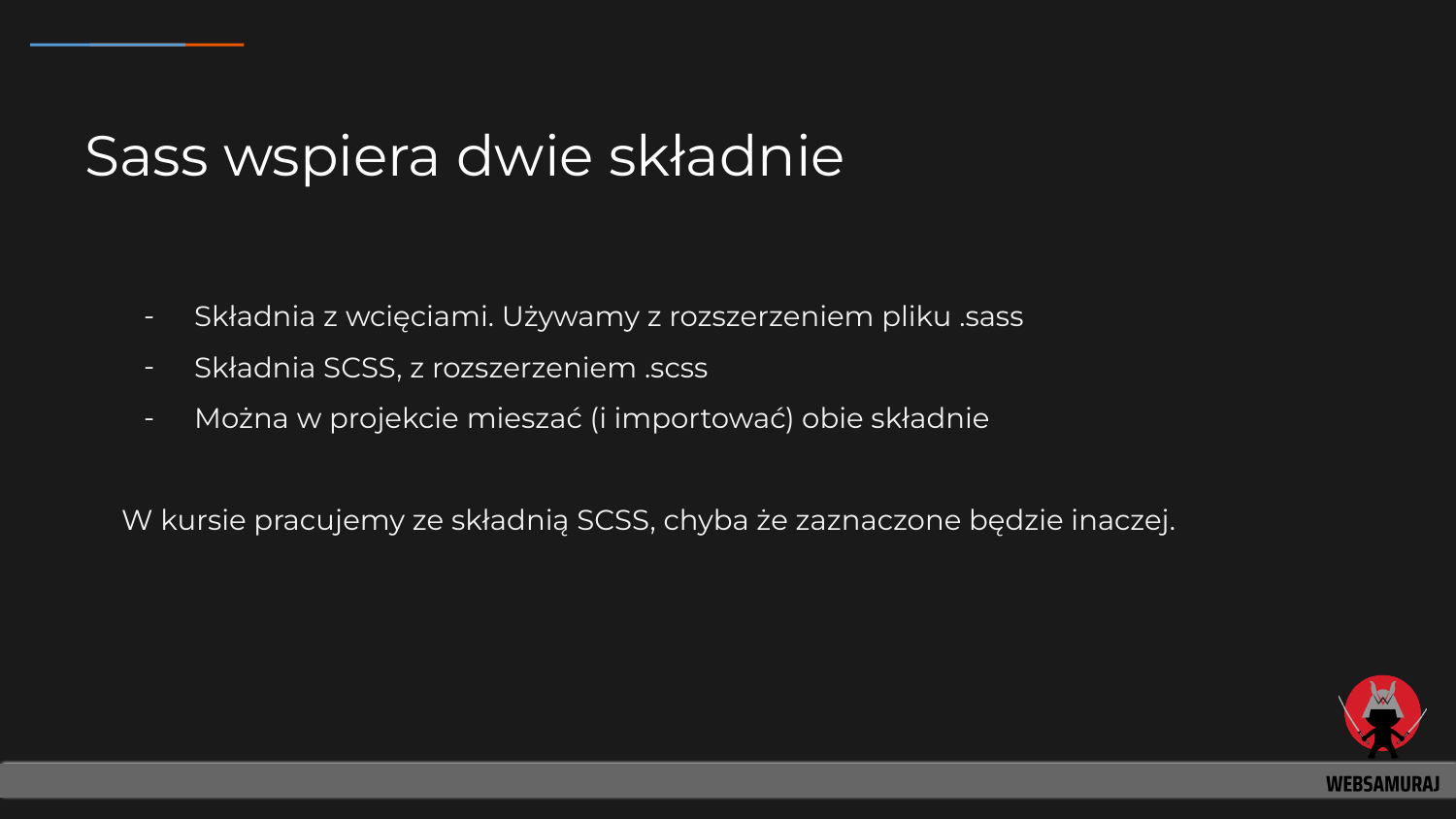

# Sass wspiera dwie składnie
Składnia z wcięciami. Używamy z rozszerzeniem pliku .sass
Składnia SCSS, z rozszerzeniem .scss
Można w projekcie mieszać (i importować) obie składnie

W kursie pracujemy ze składnią SCSS, chyba że zaznaczone będzie inaczej.